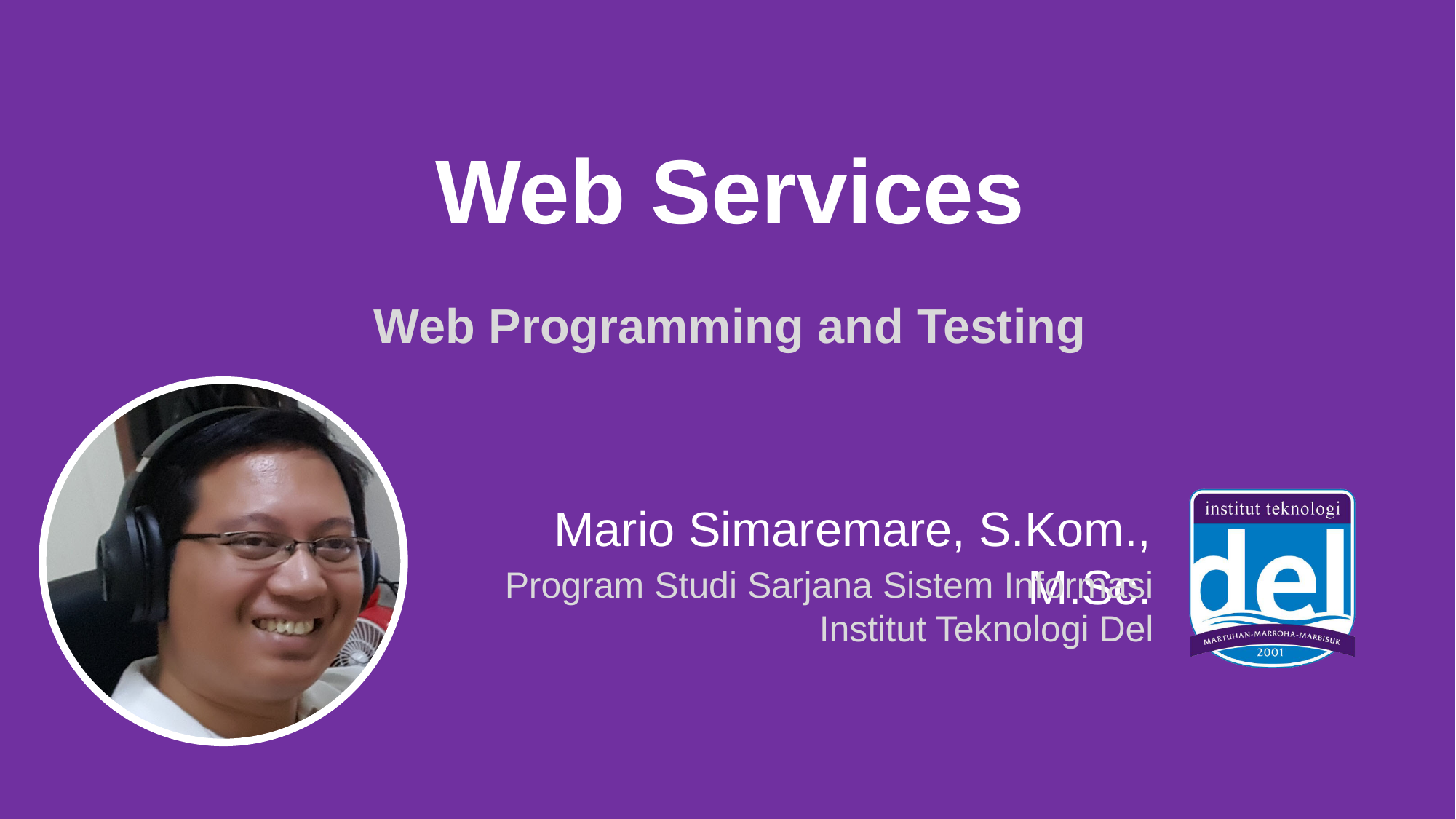

# Web Services
Web Programming and Testing